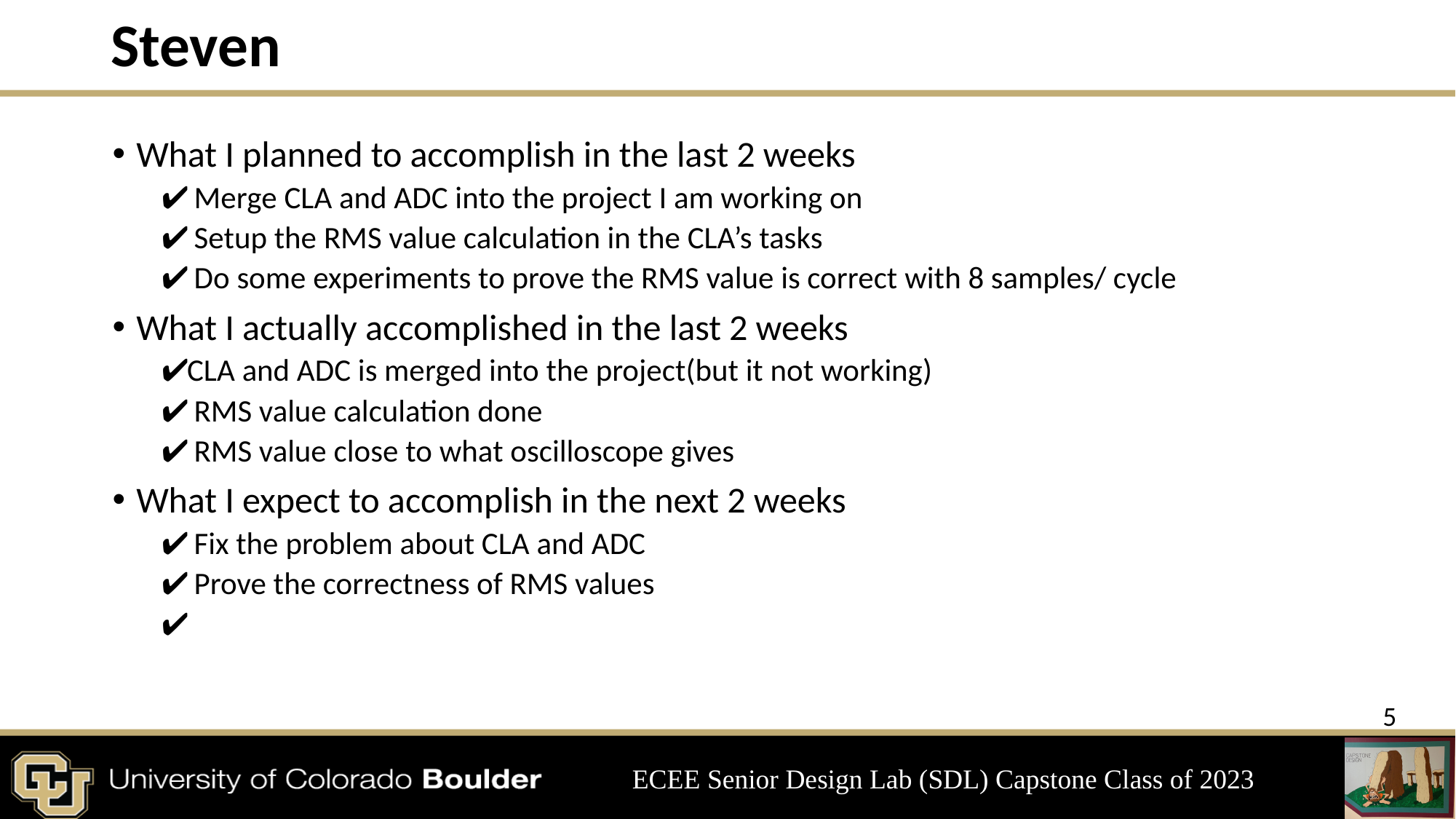

# Steven
What I planned to accomplish in the last 2 weeks
 Merge CLA and ADC into the project I am working on
 Setup the RMS value calculation in the CLA’s tasks
 Do some experiments to prove the RMS value is correct with 8 samples/ cycle
What I actually accomplished in the last 2 weeks
CLA and ADC is merged into the project(but it not working)
 RMS value calculation done
 RMS value close to what oscilloscope gives
What I expect to accomplish in the next 2 weeks
 Fix the problem about CLA and ADC
 Prove the correctness of RMS values

5